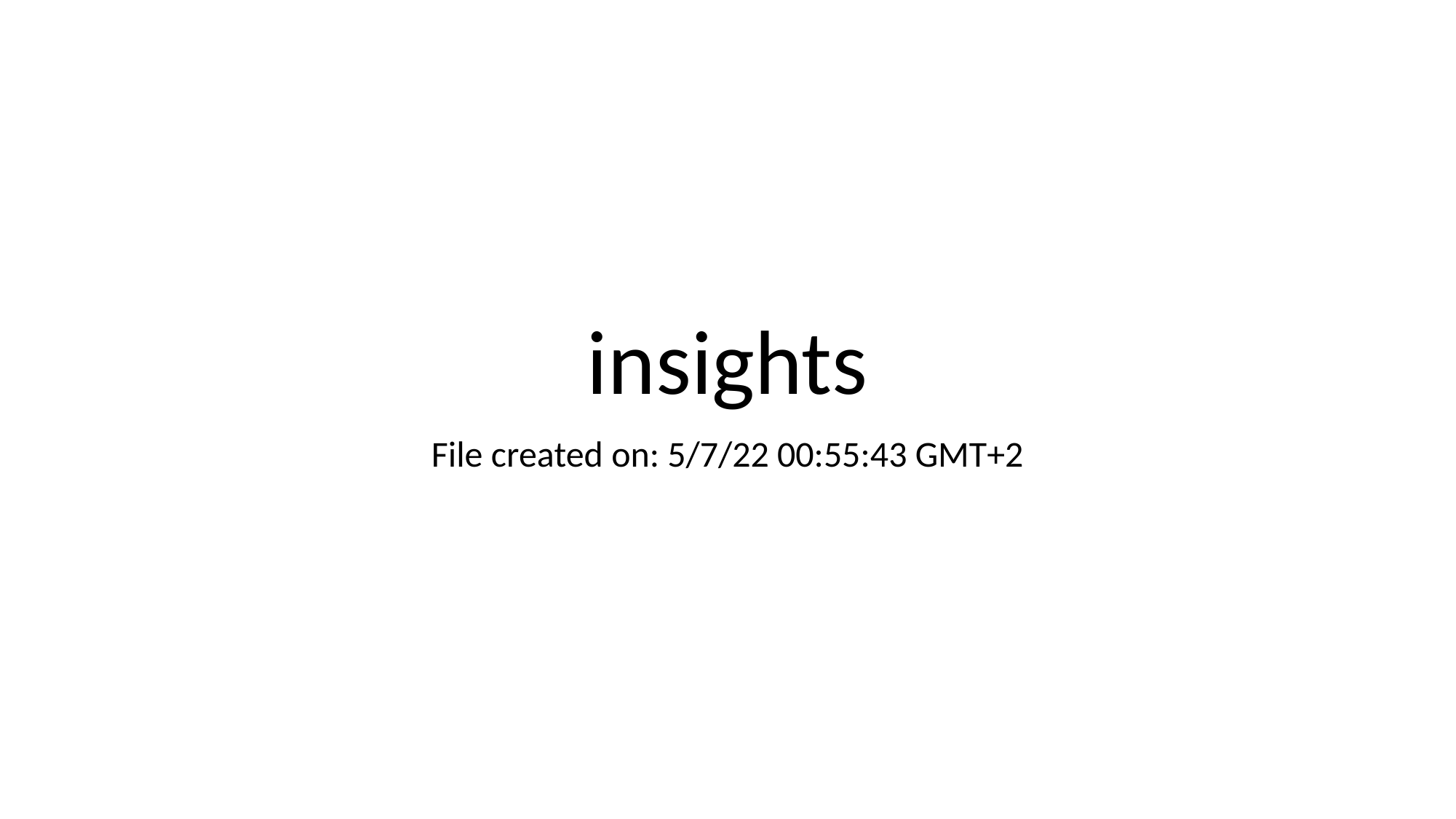

# insights
File created on: 5/7/22 00:55:43 GMT+2